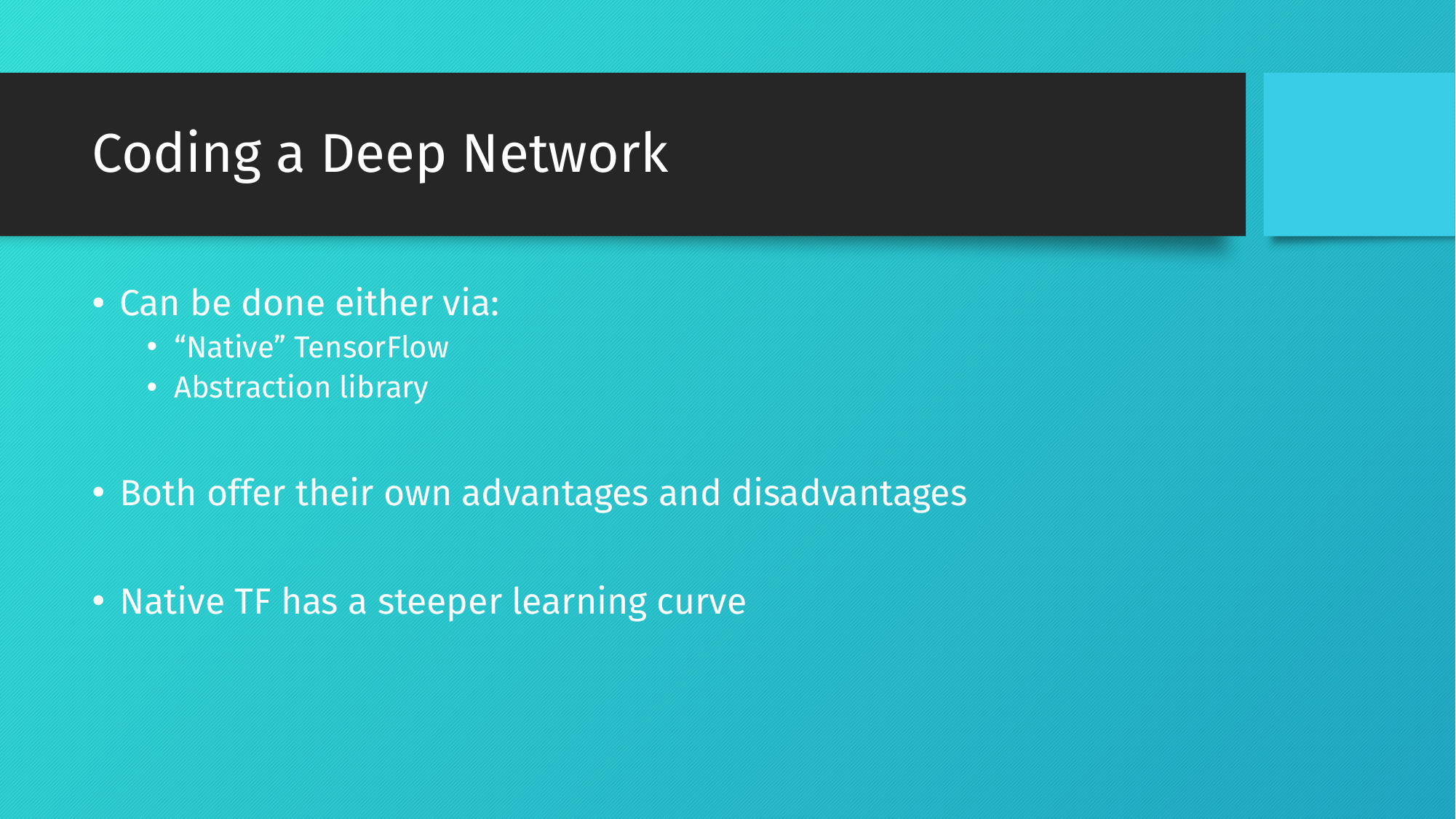

# Coding a Deep Network
Can be done either via:
“Native” TensorFlow
Abstraction library

Both offer their own advantages and disadvantages

Native TF has a steeper learning curve